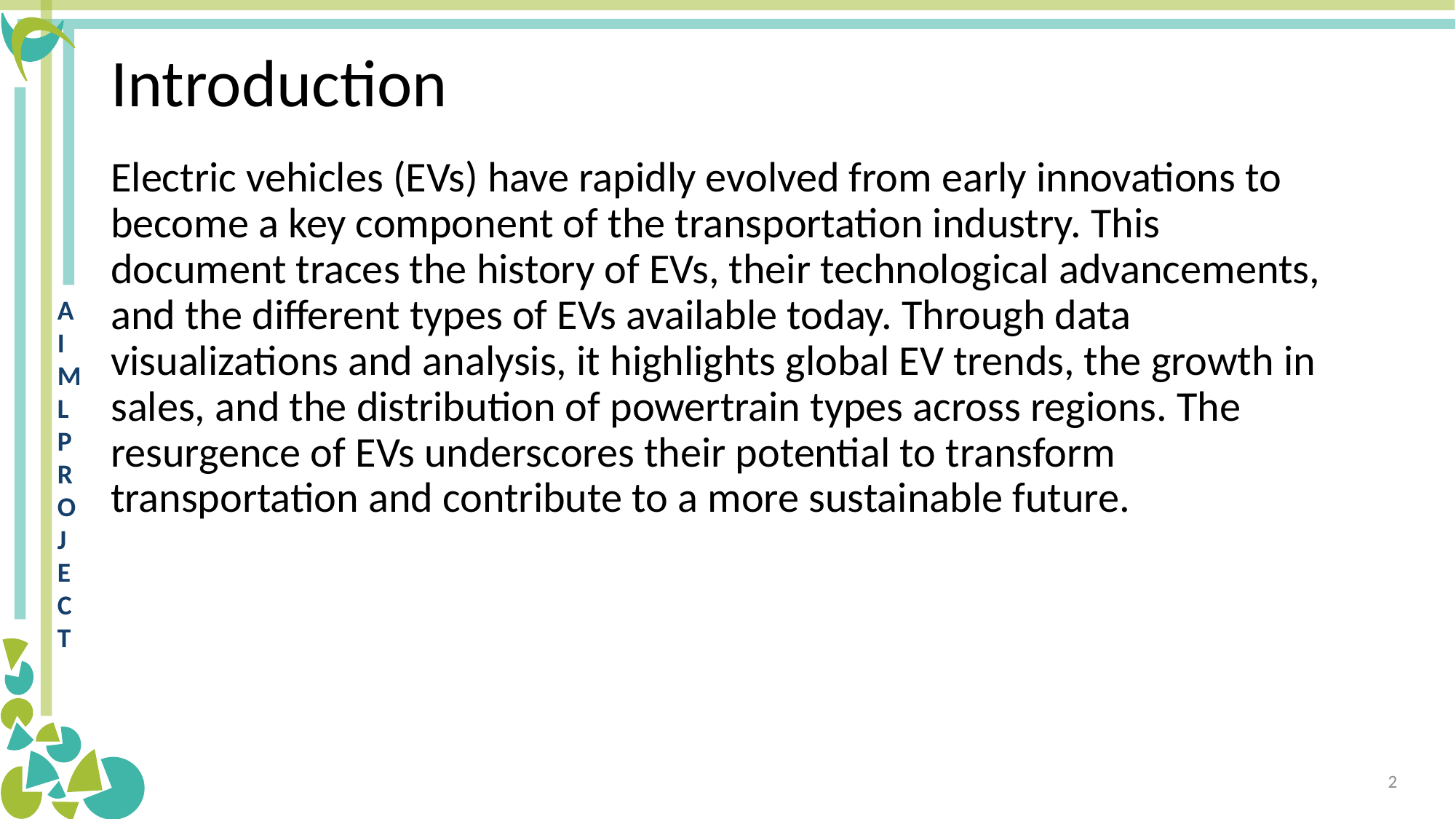

# Introduction
Electric vehicles (EVs) have rapidly evolved from early innovations to become a key component of the transportation industry. This document traces the history of EVs, their technological advancements, and the different types of EVs available today. Through data visualizations and analysis, it highlights global EV trends, the growth in sales, and the distribution of powertrain types across regions. The resurgence of EVs underscores their potential to transform transportation and contribute to a more sustainable future.
2